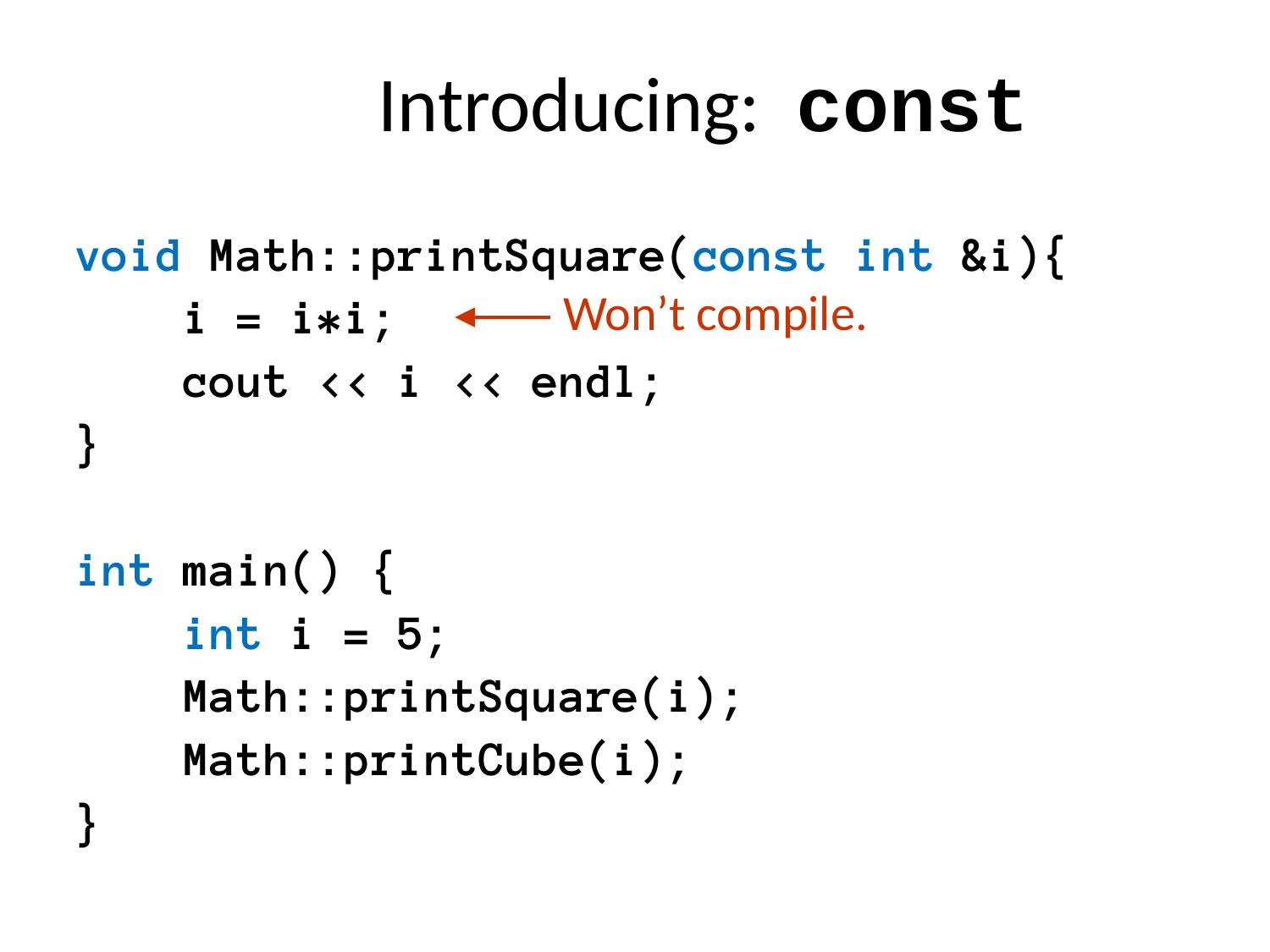

# Introducing:  const
void Math::printSquare(const int &i){
    i = i*i;
    cout << i << endl;
}

int main() {
    int i = 5;
    Math::printSquare(i);
    Math::printCube(i);
}
Won’t compile.